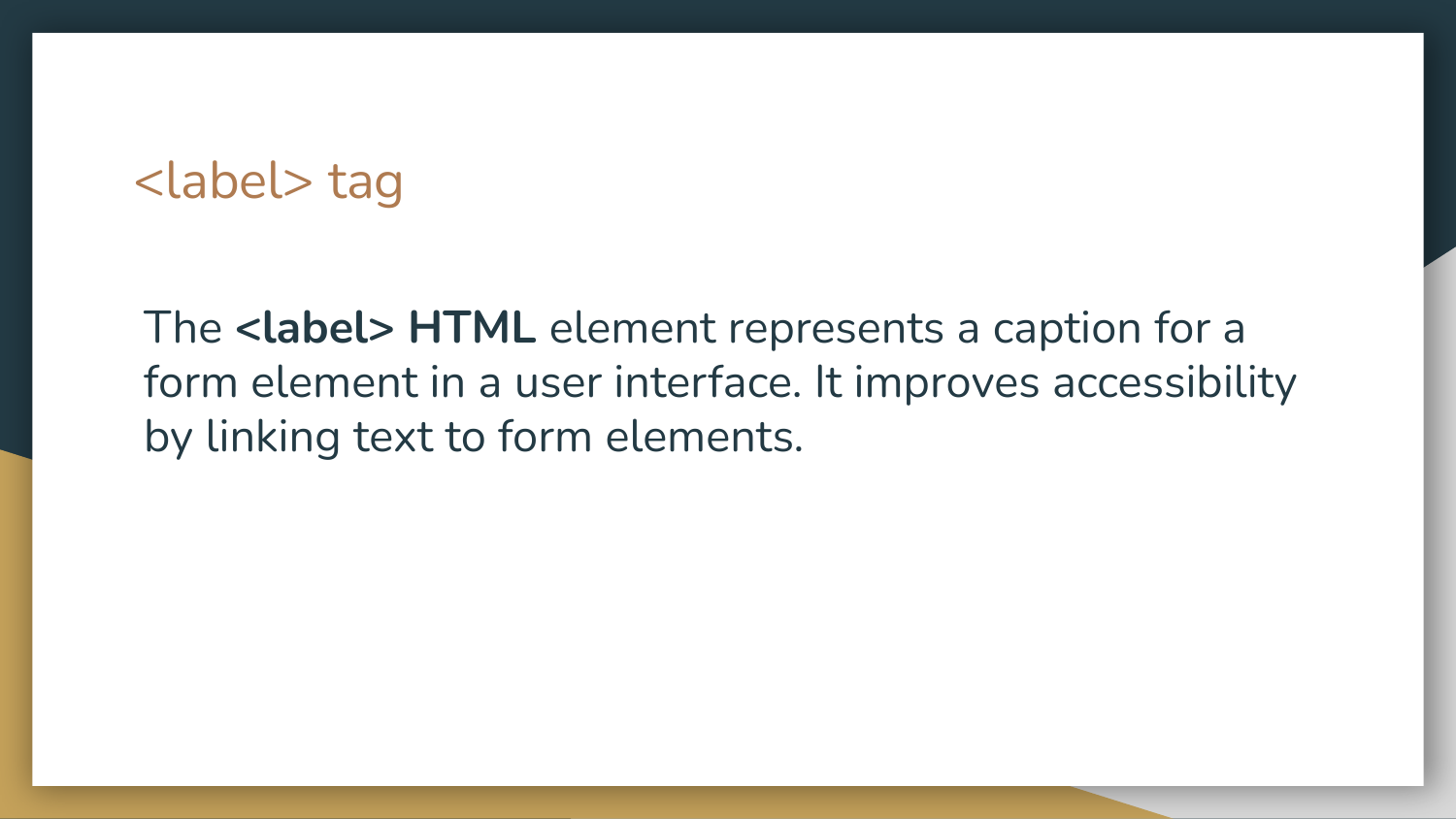

# <label> tag
The <label> HTML element represents a caption for a form element in a user interface. It improves accessibility by linking text to form elements.